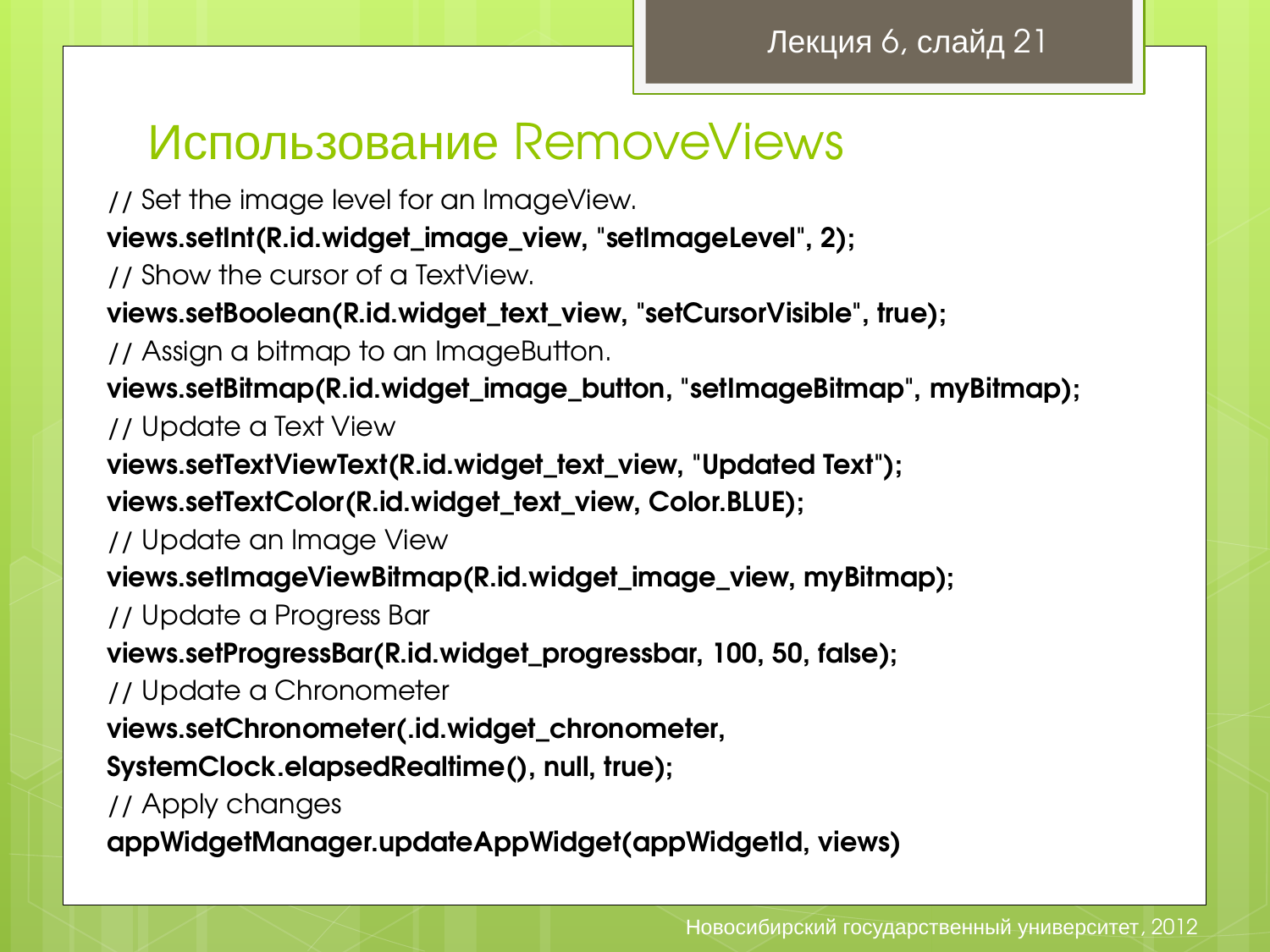

Лекция 6, слайд 21
# Использование RemoveViews
// Set the image level for an ImageView.
views.setInt(R.id.widget_image_view, "setImageLevel", 2);
// Show the cursor of a TextView.
views.setBoolean(R.id.widget_text_view, "setCursorVisible", true);
// Assign a bitmap to an ImageButton.
views.setBitmap(R.id.widget_image_button, "setImageBitmap", myBitmap);
// Update a Text View
views.setTextViewText(R.id.widget_text_view, "Updated Text");
views.setTextColor(R.id.widget_text_view, Color.BLUE);
// Update an Image View
views.setImageViewBitmap(R.id.widget_image_view, myBitmap);
// Update a Progress Bar
views.setProgressBar(R.id.widget_progressbar, 100, 50, false);
// Update a Chronometer
views.setChronometer(.id.widget_chronometer,
SystemClock.elapsedRealtime(), null, true);
// Apply changes
appWidgetManager.updateAppWidget(appWidgetId, views)
Новосибирский государственный университет, 2012